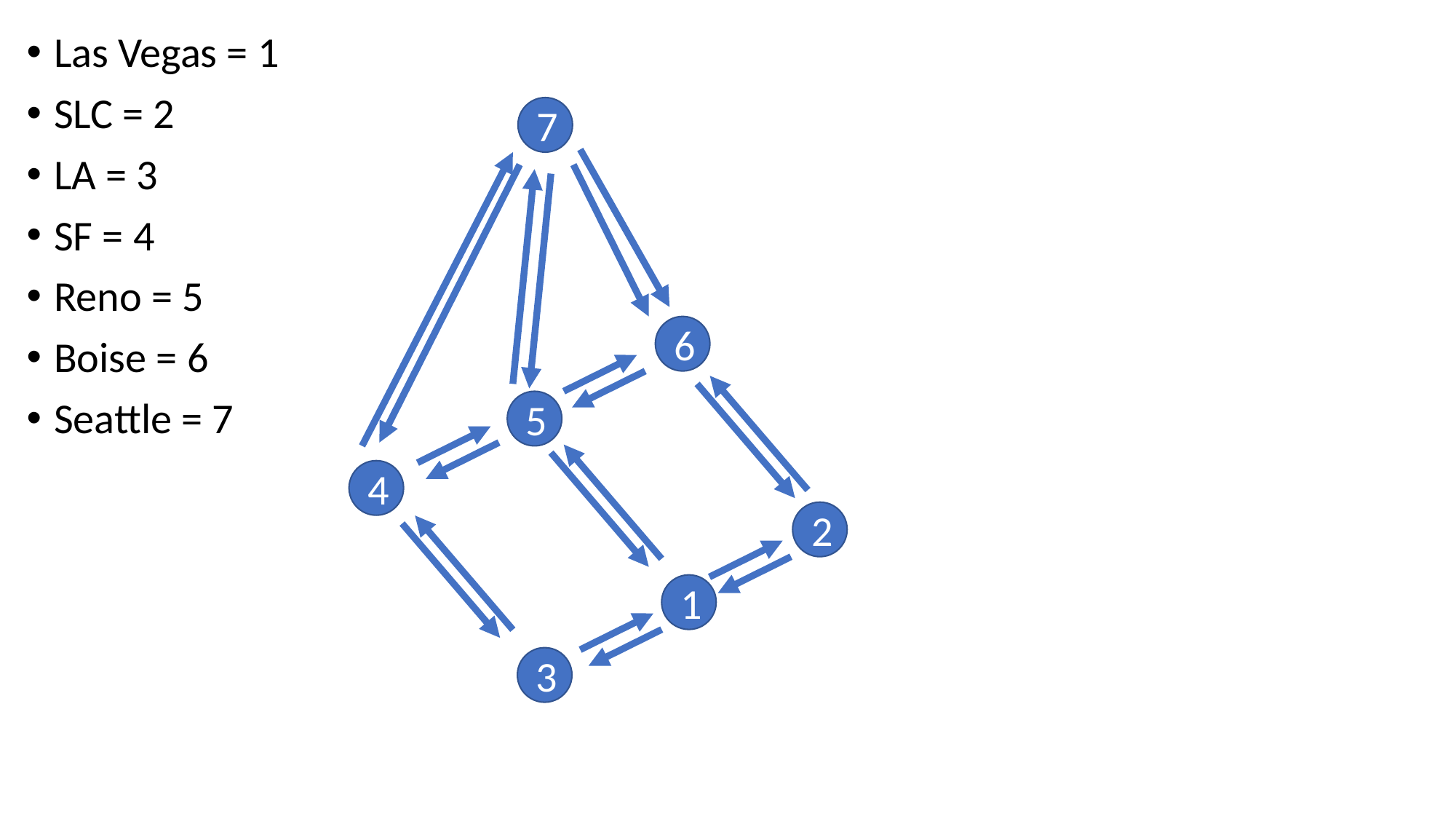

Las Vegas = 1
SLC = 2
LA = 3
SF = 4
Reno = 5
Boise = 6
Seattle = 7
7
6
5
4
2
1
3